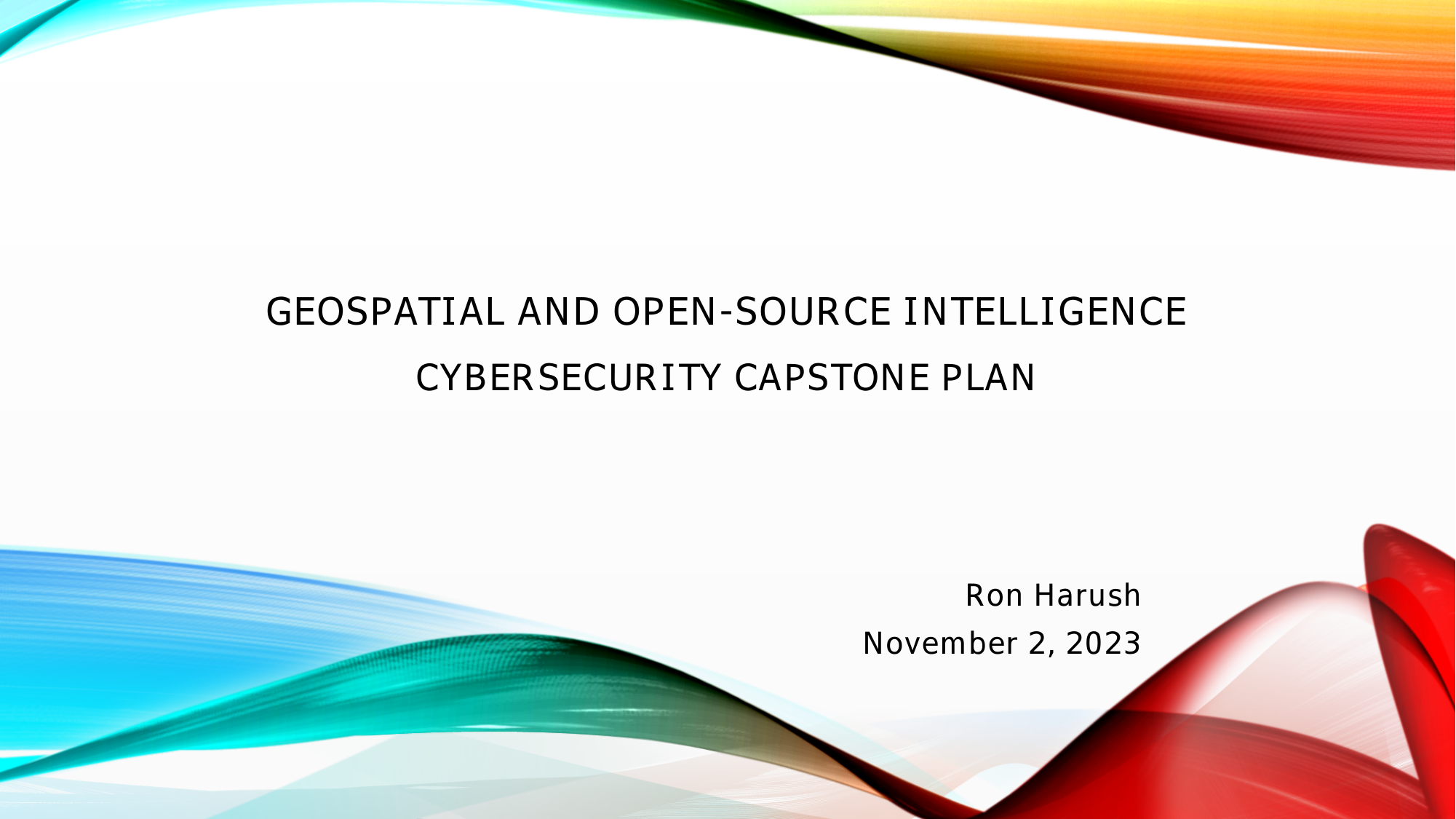

# Geospatial and open-source intelligence Cybersecurity capstone plan
Ron Harush
November 2, 2023